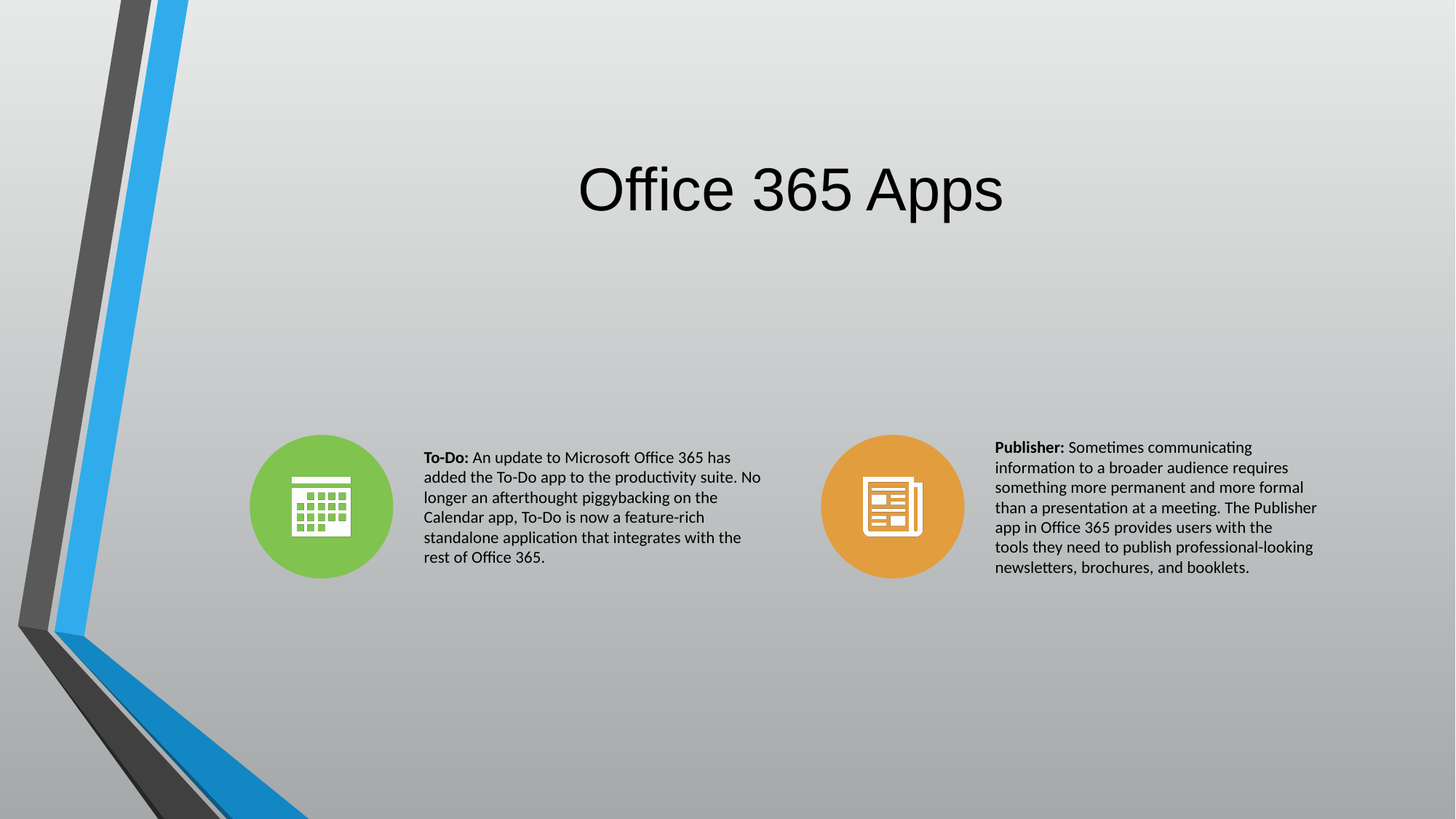

# Office 365 Apps
To-Do: An update to Microsoft Office 365 has added the To-Do app to the productivity suite. No longer an afterthought piggybacking on the Calendar app, To-Do is now a feature-rich standalone application that integrates with the rest of Office 365.
Publisher: Sometimes communicating information to a broader audience requires something more permanent and more formal than a presentation at a meeting. The Publisher app in Office 365 provides users with the tools they need to publish professional-looking newsletters, brochures, and booklets.